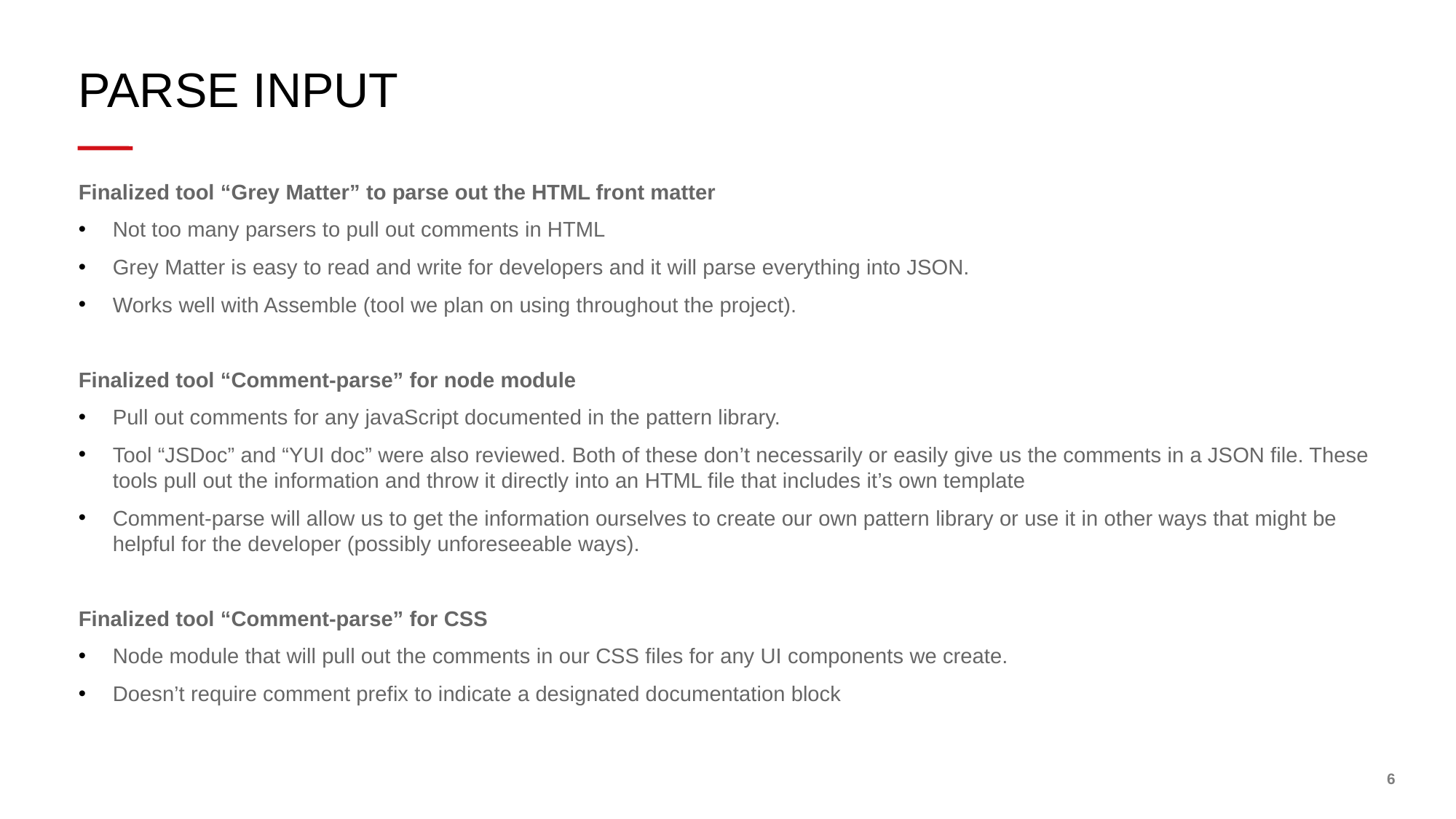

# PARSE INPUT
Finalized tool “Grey Matter” to parse out the HTML front matter
Not too many parsers to pull out comments in HTML
Grey Matter is easy to read and write for developers and it will parse everything into JSON.
Works well with Assemble (tool we plan on using throughout the project).

Finalized tool “Comment-parse” for node module
Pull out comments for any javaScript documented in the pattern library.
Tool “JSDoc” and “YUI doc” were also reviewed. Both of these don’t necessarily or easily give us the comments in a JSON file. These tools pull out the information and throw it directly into an HTML file that includes it’s own template
Comment-parse will allow us to get the information ourselves to create our own pattern library or use it in other ways that might be helpful for the developer (possibly unforeseeable ways).

Finalized tool “Comment-parse” for CSS
Node module that will pull out the comments in our CSS files for any UI components we create.
Doesn’t require comment prefix to indicate a designated documentation block